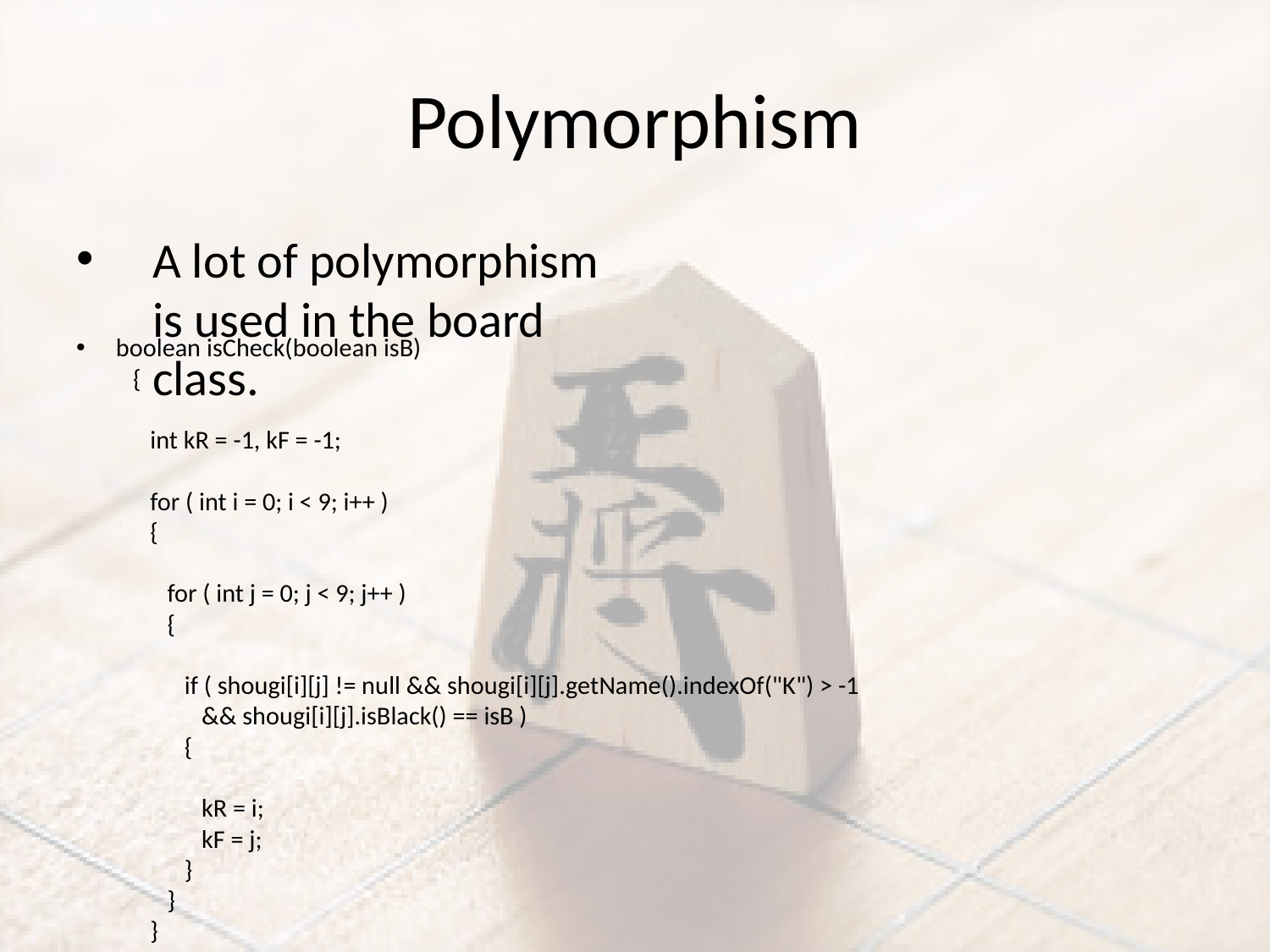

# Polymorphism
A lot of polymorphism is used in the board class.
boolean isCheck(boolean isB)
   {
      int kR = -1, kF = -1;
      for ( int i = 0; i < 9; i++ )
      {
         for ( int j = 0; j < 9; j++ )
         {
            if ( shougi[i][j] != null && shougi[i][j].getName().indexOf("K") > -1
               && shougi[i][j].isBlack() == isB )
            {
               kR = i;
               kF = j;
            }
         }
      }